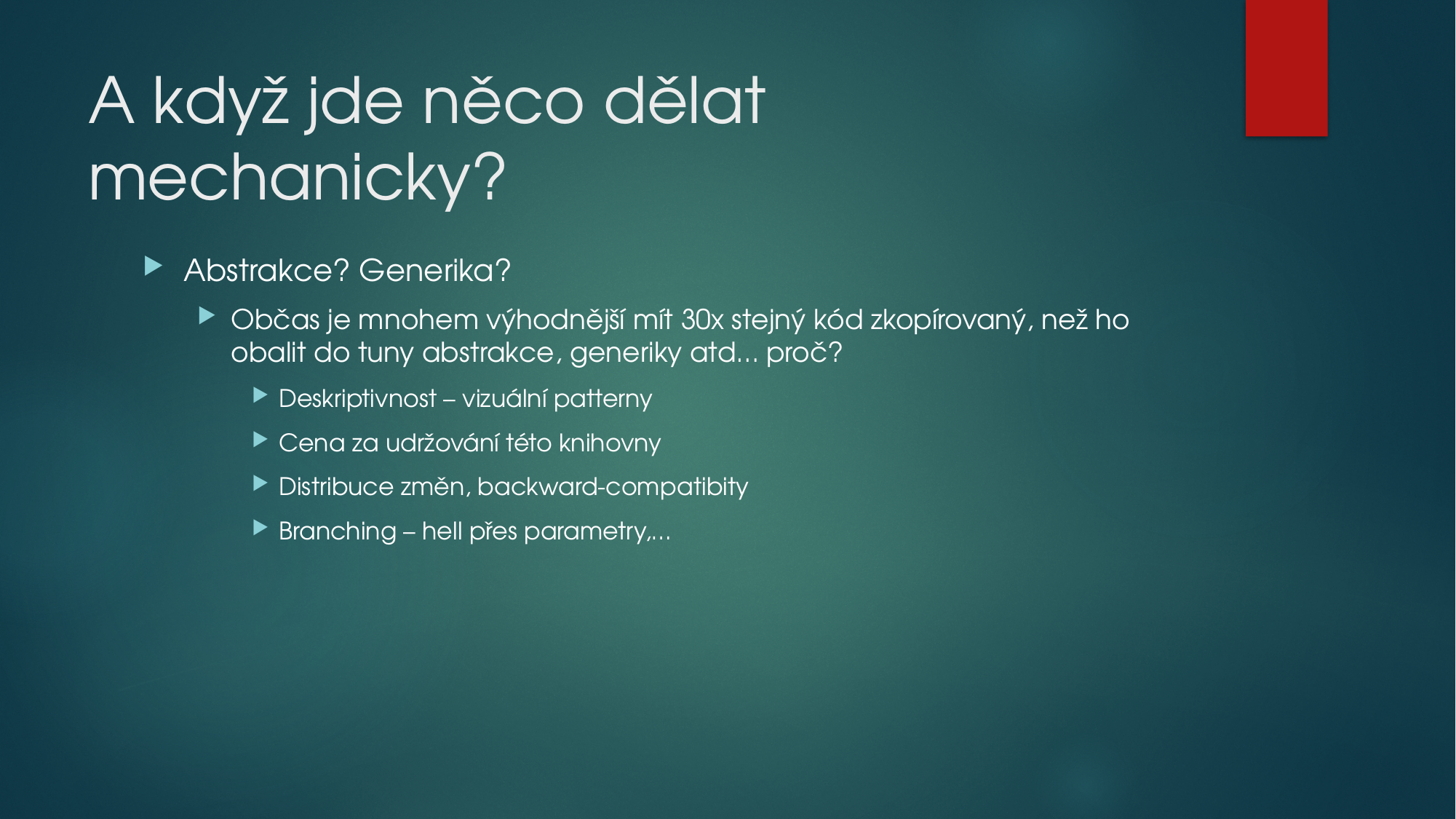

# A když jde něco dělat mechanicky?
Abstrakce? Generika?
Občas je mnohem výhodnější mít 30x stejný kód zkopírovaný, než ho obalit do tuny abstrakce, generiky atd… proč?
Deskriptivnost – vizuální patterny
Cena za udržování této knihovny
Distribuce změn, backward-compatibity
Branching – hell přes parametry,…